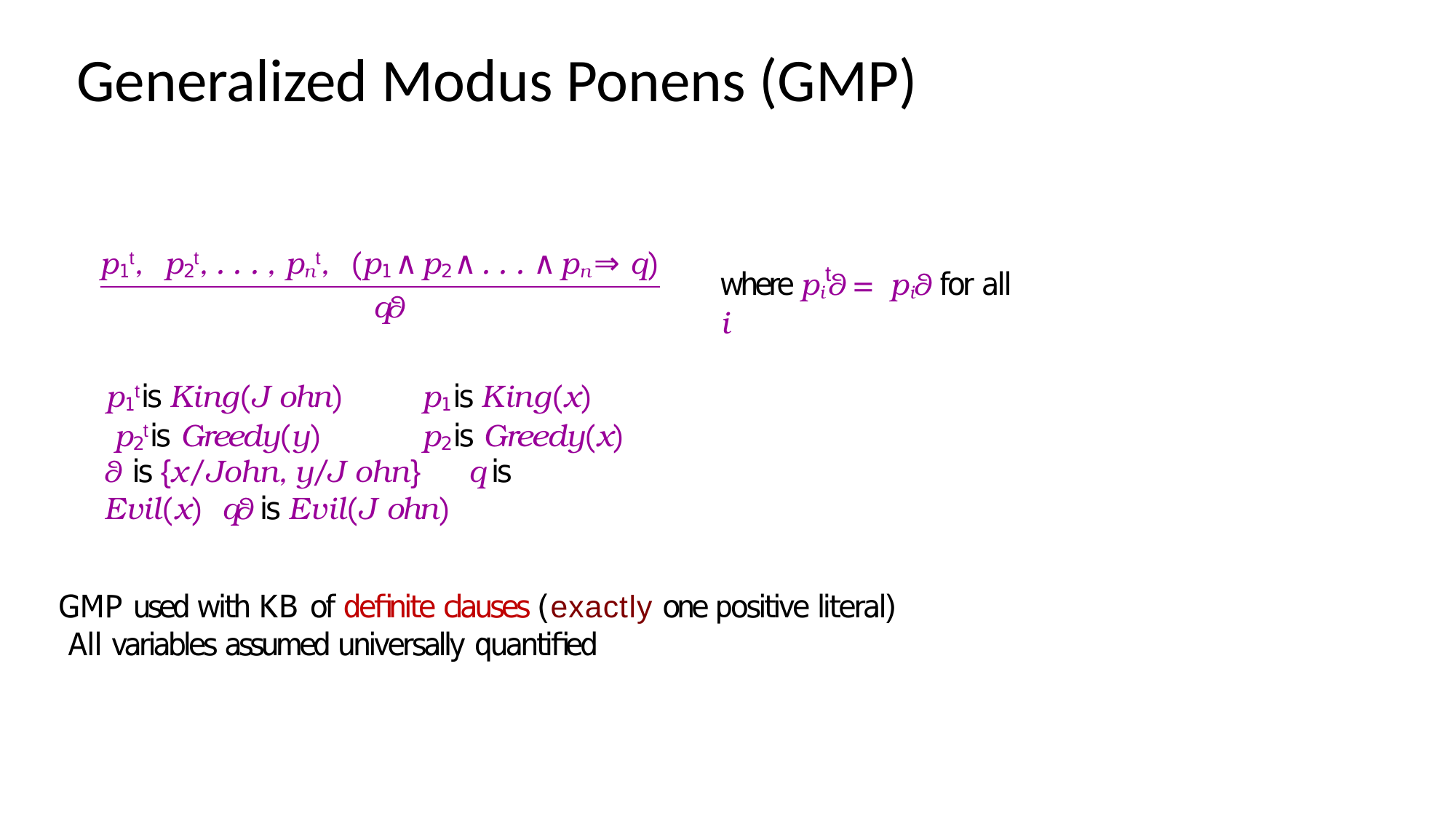

# Generalized Modus Ponens (GMP)
(p1 ∧ p2 ∧ . . . ∧ pn ⇒ q)  qθ
p1t,
p2t, . . . , pnt,
t
where pi θ = piθ for all i

p1t is King(J ohn)  p2t is Greedy(y)
p1 is King(x)  p2 is Greedy(x)
θ  is {x/John, y/J ohn}	q is Evil(x)  qθ is Evil(J ohn)

GMP used with KB of definite clauses (exactly one positive literal)  All variables assumed universally quantified